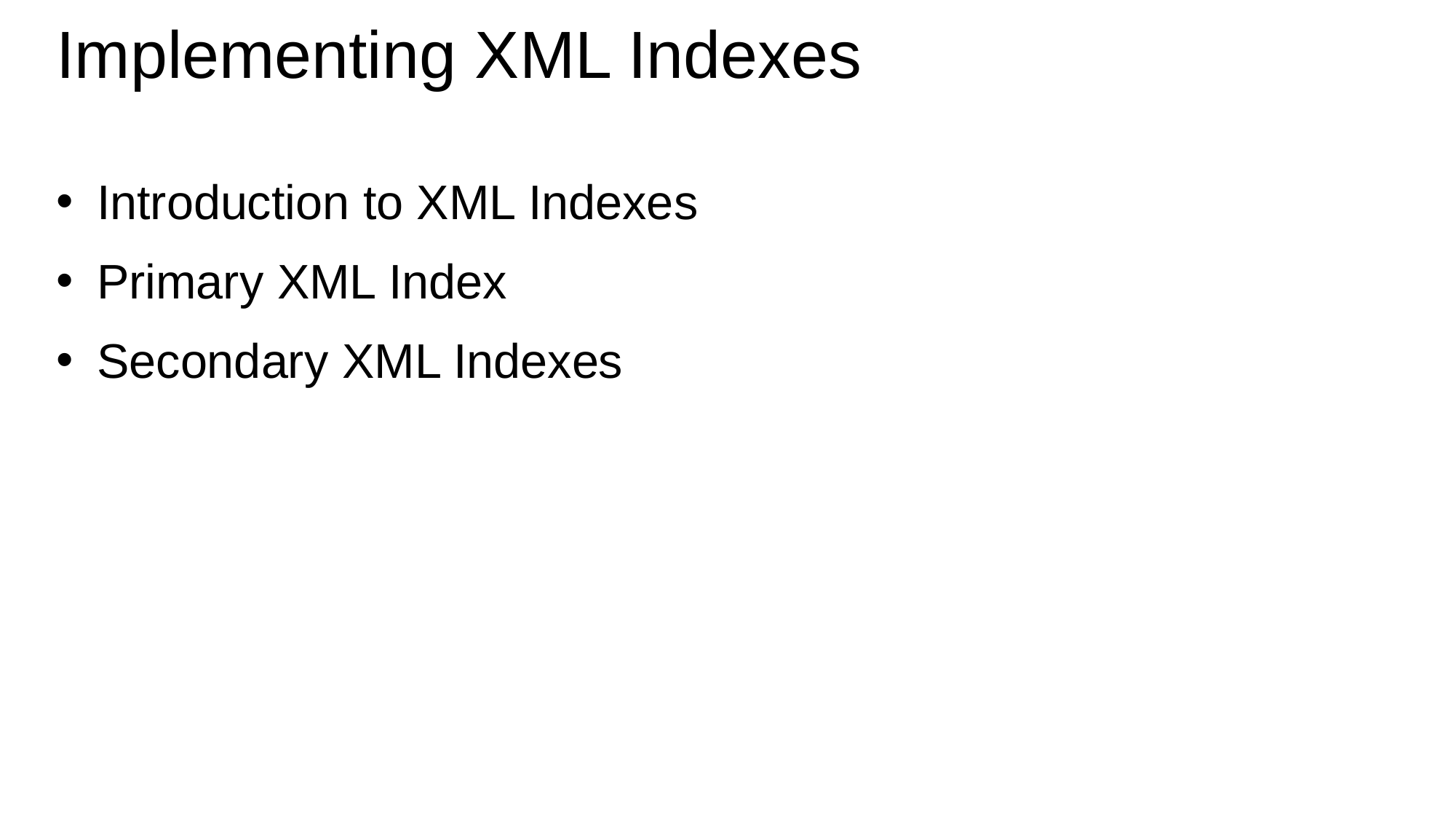

# Implementing XML Indexes
Introduction to XML Indexes
Primary XML Index
Secondary XML Indexes